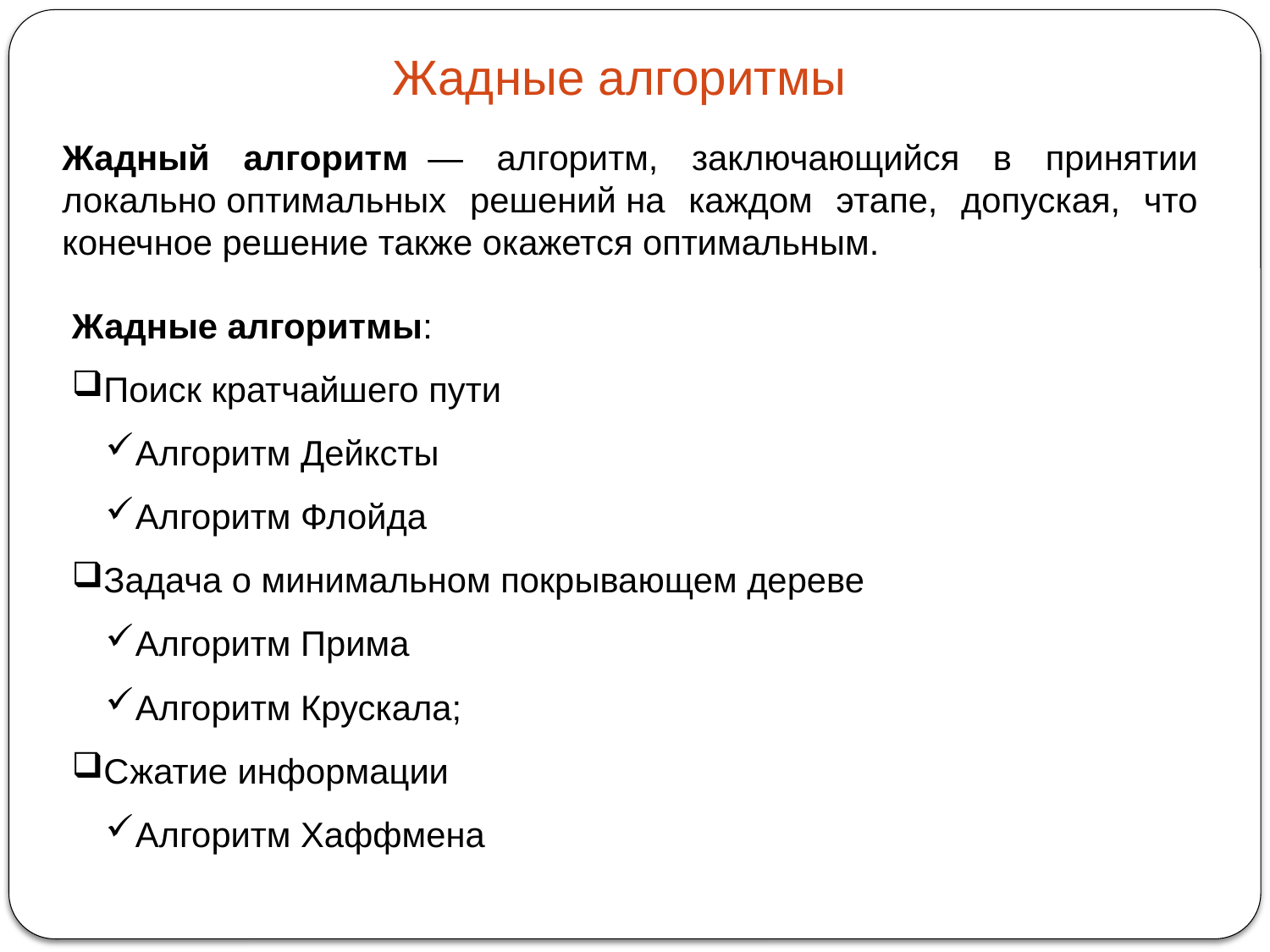

# Жадные алгоритмы
Жадный алгоритм  — алгоритм, заключающийся в принятии локально оптимальных решений на каждом этапе, допуская, что конечное решение также окажется оптимальным.
Жадные алгоритмы:
Поиск кратчайшего пути
Алгоритм Дейксты
Алгоритм Флойда
Задача о минимальном покрывающем дереве
Алгоритм Прима
Алгоритм Крускала;
Сжатие информации
Алгоритм Хаффмена